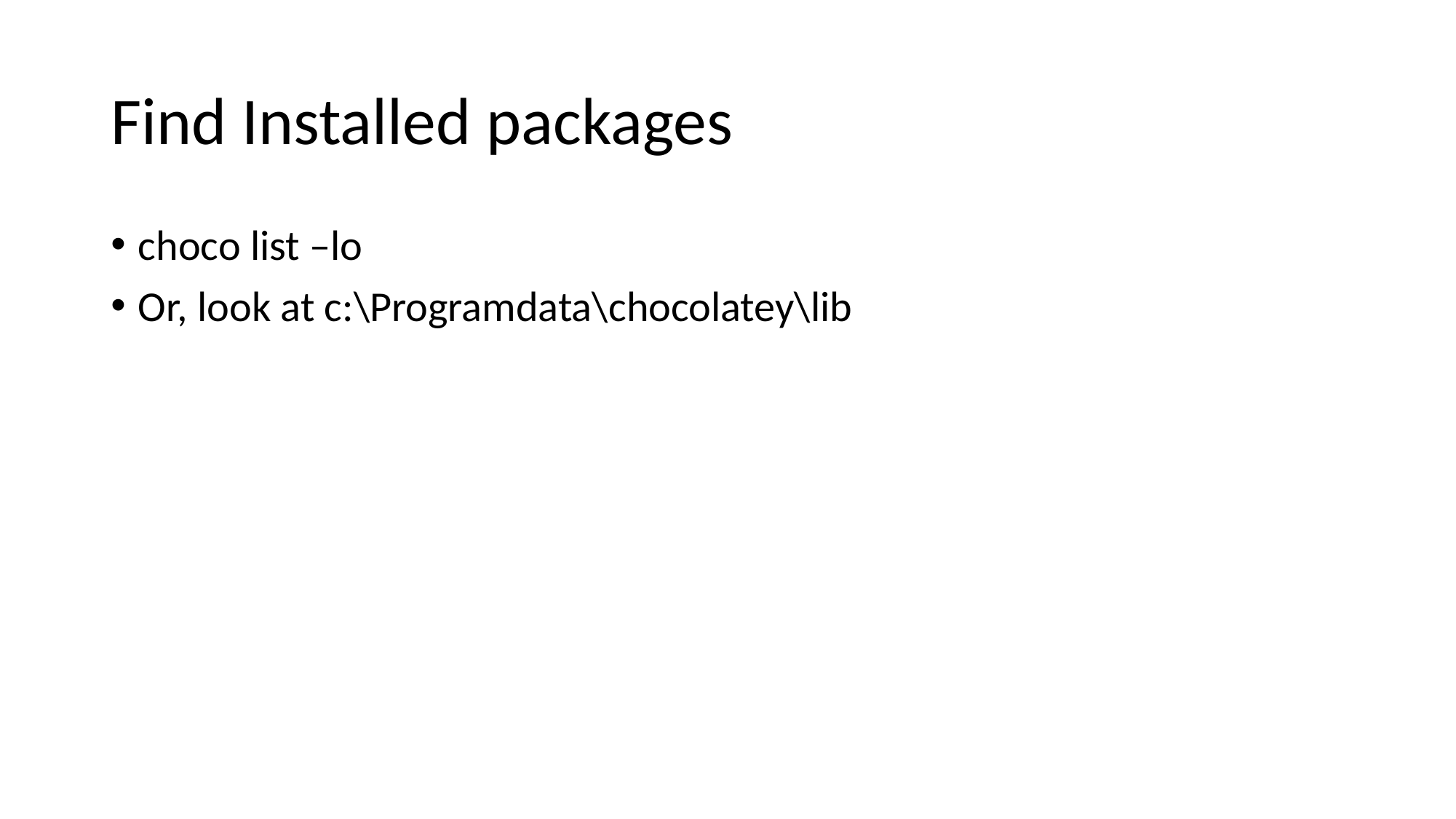

# Find Installed packages
choco list –lo
Or, look at c:\Programdata\chocolatey\lib